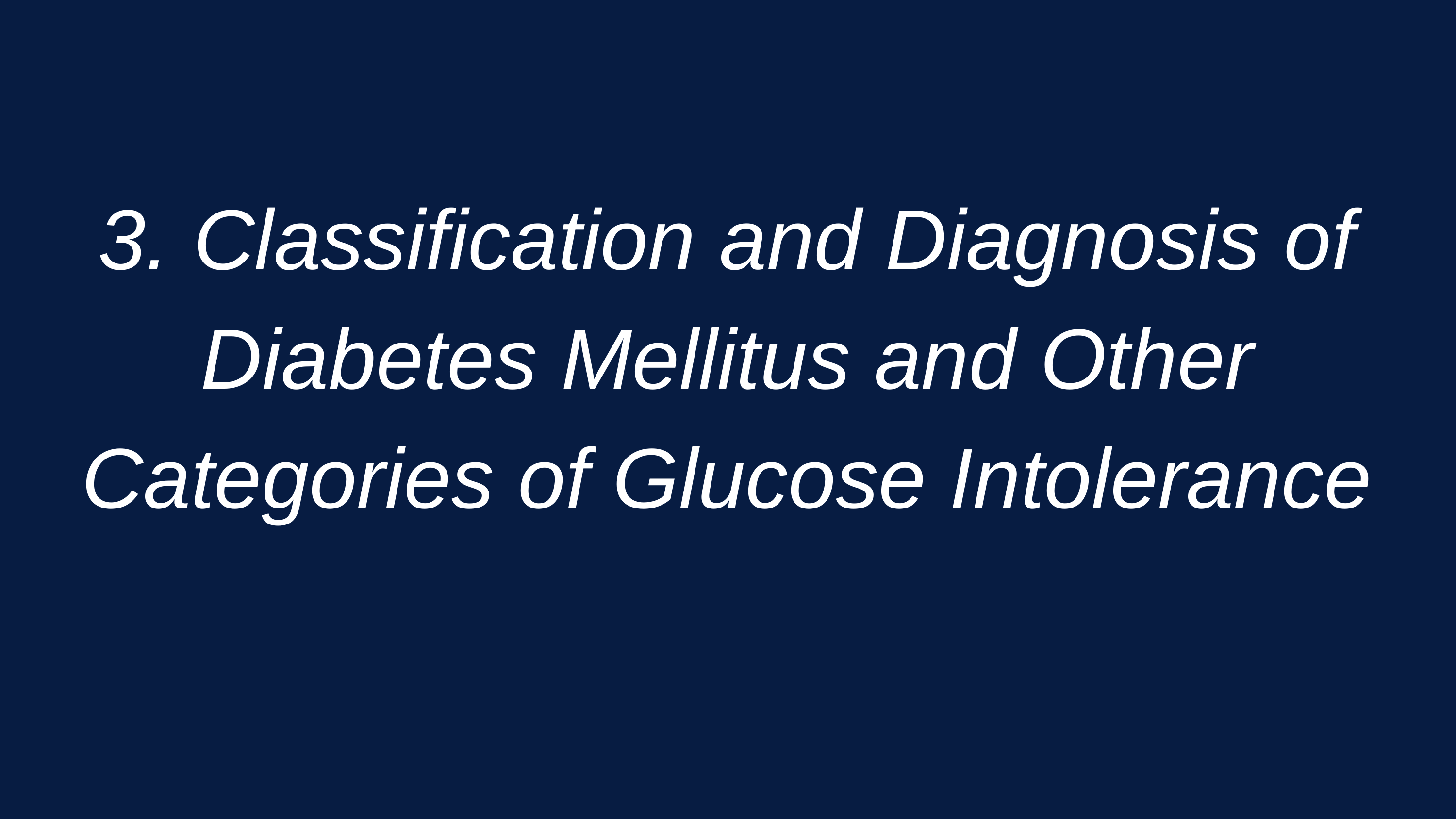

3. Classification and Diagnosis of Diabetes Mellitus and Other Categories of Glucose Intolerance